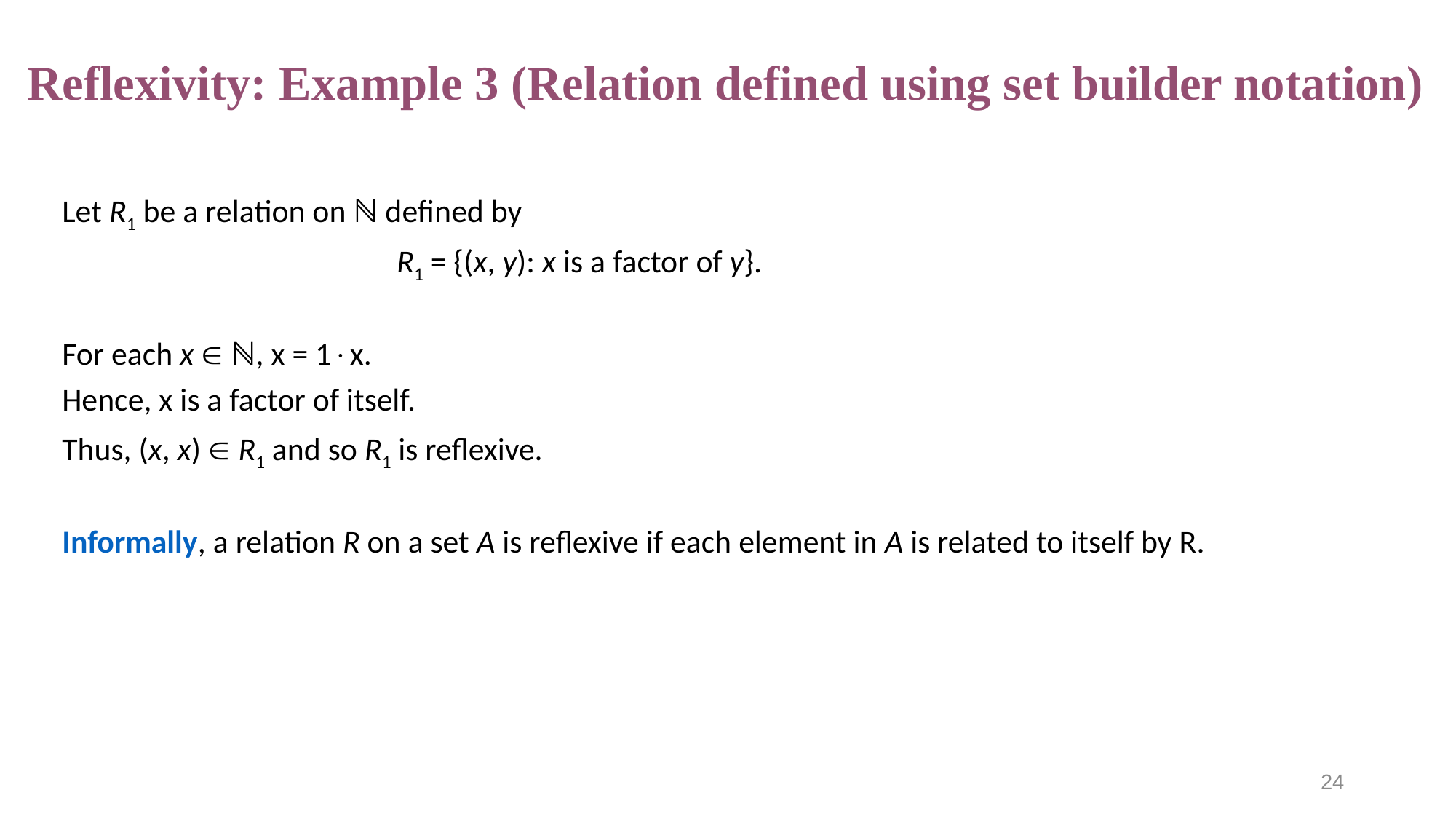

# Reflexivity: Example 3 (Relation defined using set builder notation)
Let R1 be a relation on ℕ defined by
			 R1 = {(x, y): x is a factor of y}.

For each x ∈ ℕ, x = 1⋅x.
Hence, x is a factor of itself.
Thus, (x, x) ∈ R1 and so R1 is reflexive.

Informally, a relation R on a set A is reflexive if each element in A is related to itself by R.

24